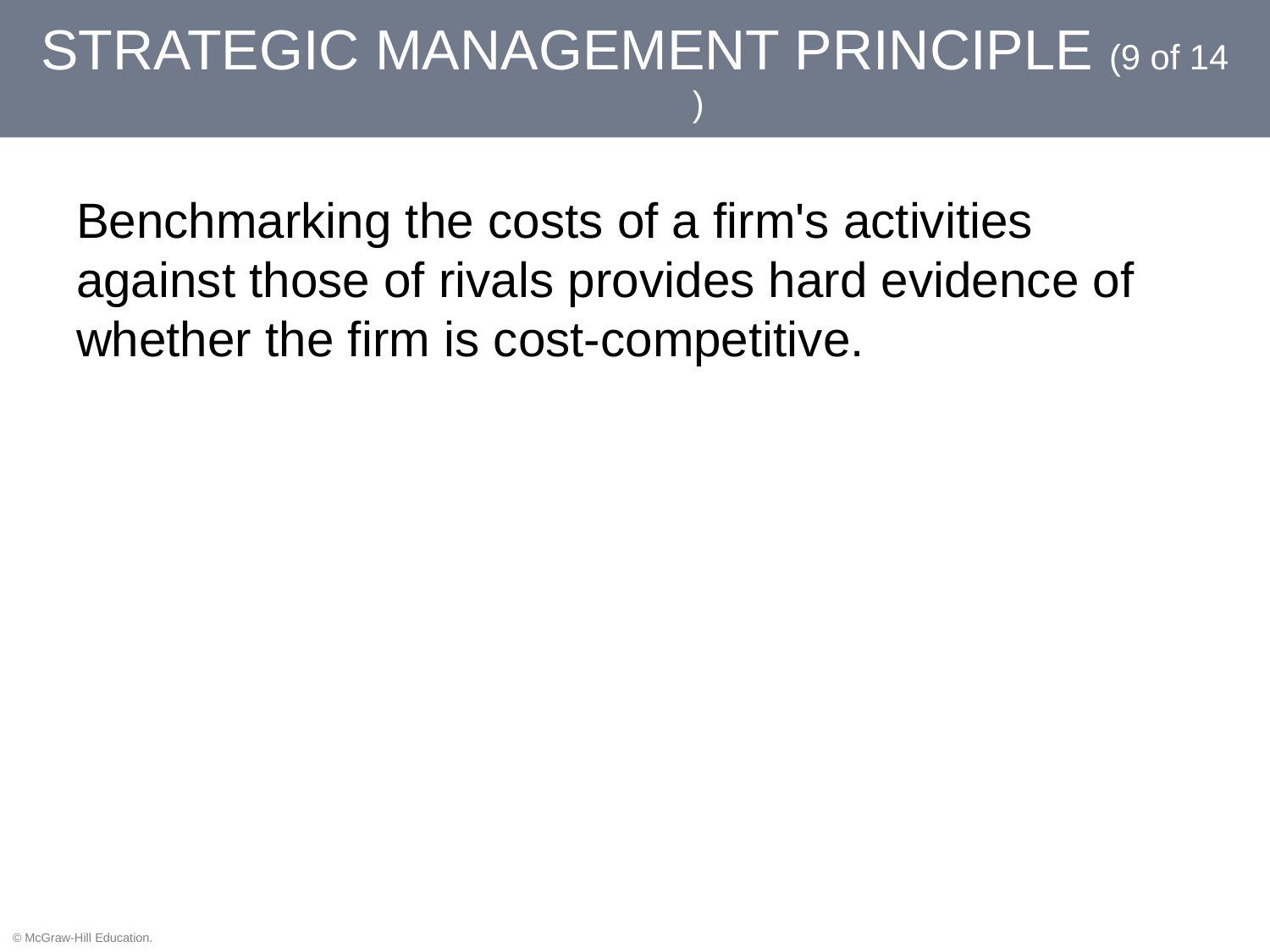

# Strategic Management Principle (9 of 14	)
Benchmarking the costs of a firm's activities against those of rivals provides hard evidence of whether the firm is cost-competitive.